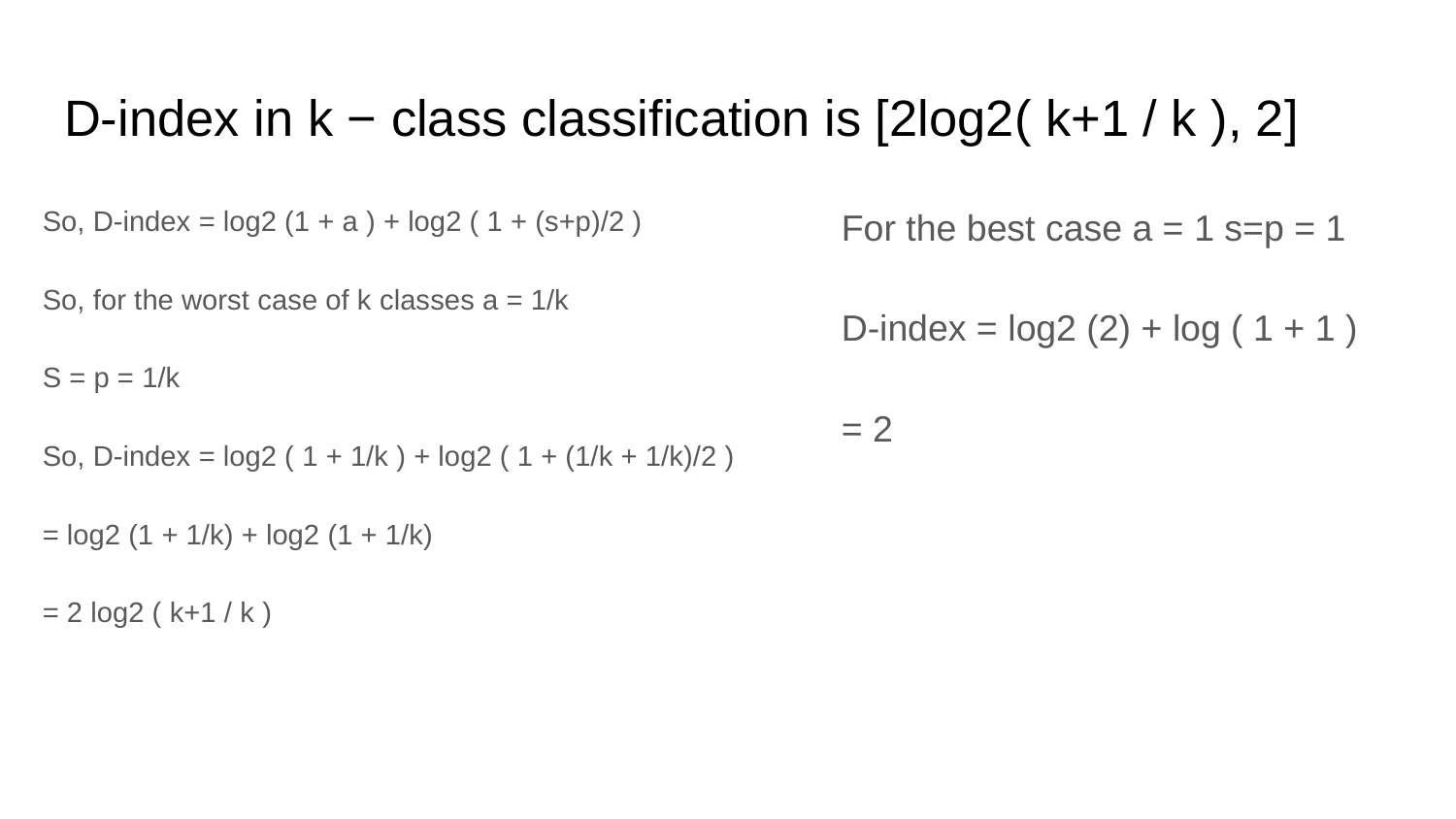

# D-index in k − class classification is [2log2( k+1 / k ), 2]
So, D-index = log2 (1 + a ) + log2 ( 1 + (s+p)/2 )

So, for the worst case of k classes a = 1/k

S = p = 1/k

So, D-index = log2 ( 1 + 1/k ) + log2 ( 1 + (1/k + 1/k)/2 )

= log2 (1 + 1/k) + log2 (1 + 1/k)

= 2 log2 ( k+1 / k )
For the best case a = 1 s=p = 1

D-index = log2 (2) + log ( 1 + 1 )

= 2